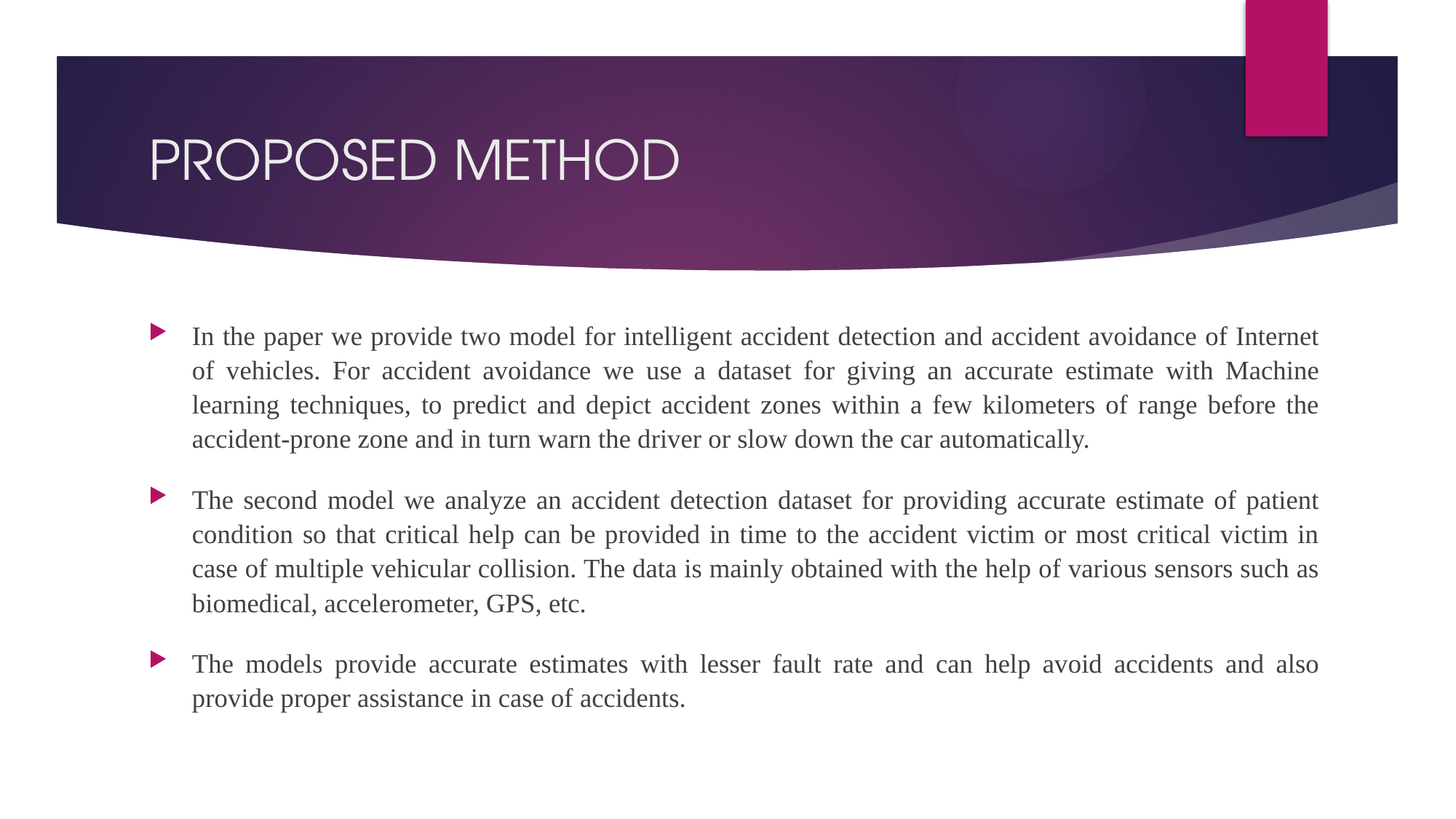

# PROPOSED METHOD
In the paper we provide two model for intelligent accident detection and accident avoidance of Internet of vehicles. For accident avoidance we use a dataset for giving an accurate estimate with Machine learning techniques, to predict and depict accident zones within a few kilometers of range before the accident-prone zone and in turn warn the driver or slow down the car automatically.
The second model we analyze an accident detection dataset for providing accurate estimate of patient condition so that critical help can be provided in time to the accident victim or most critical victim in case of multiple vehicular collision. The data is mainly obtained with the help of various sensors such as biomedical, accelerometer, GPS, etc.
The models provide accurate estimates with lesser fault rate and can help avoid accidents and also provide proper assistance in case of accidents.